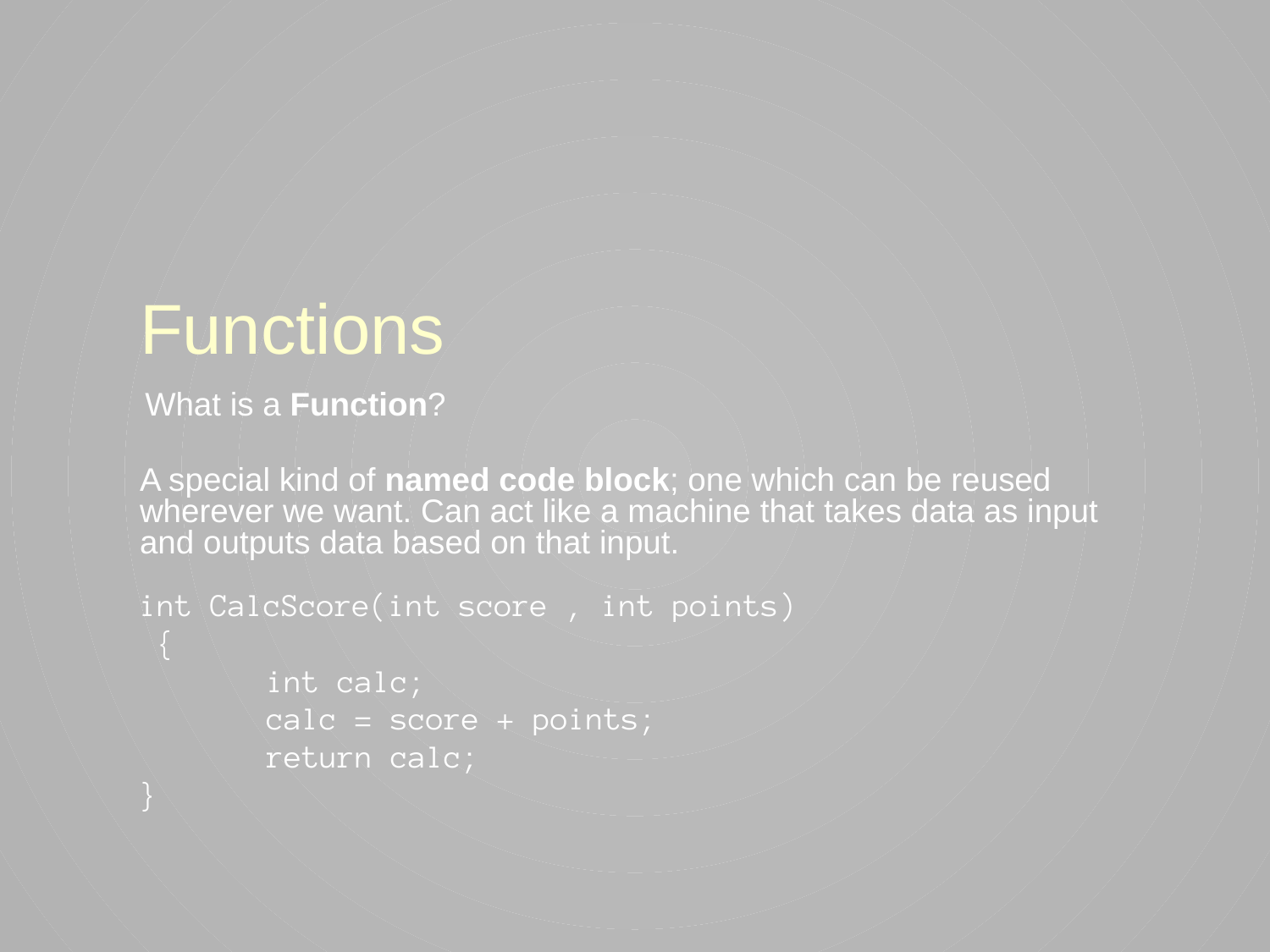

# Functions
What is a Function?

A special kind of named code block; one which can be reused wherever we want. Can act like a machine that takes data as input and outputs data based on that input.
int CalcScore(int score , int points)
 {
	int calc;
	calc = score + points;
	return calc;
}